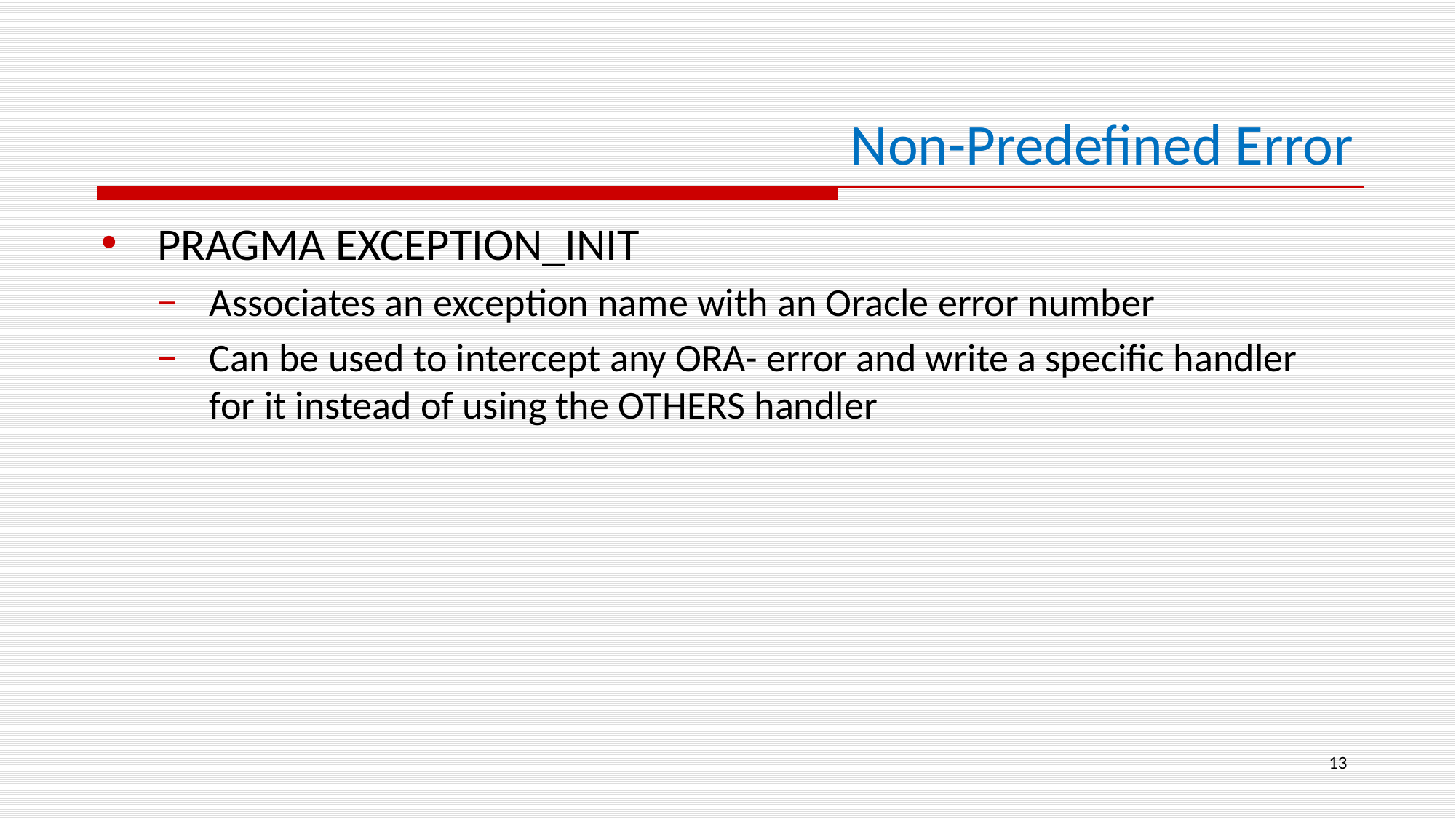

# Non-Predefined Error
PRAGMA EXCEPTION_INIT
Associates an exception name with an Oracle error number
Can be used to intercept any ORA- error and write a specific handler for it instead of using the OTHERS handler

13